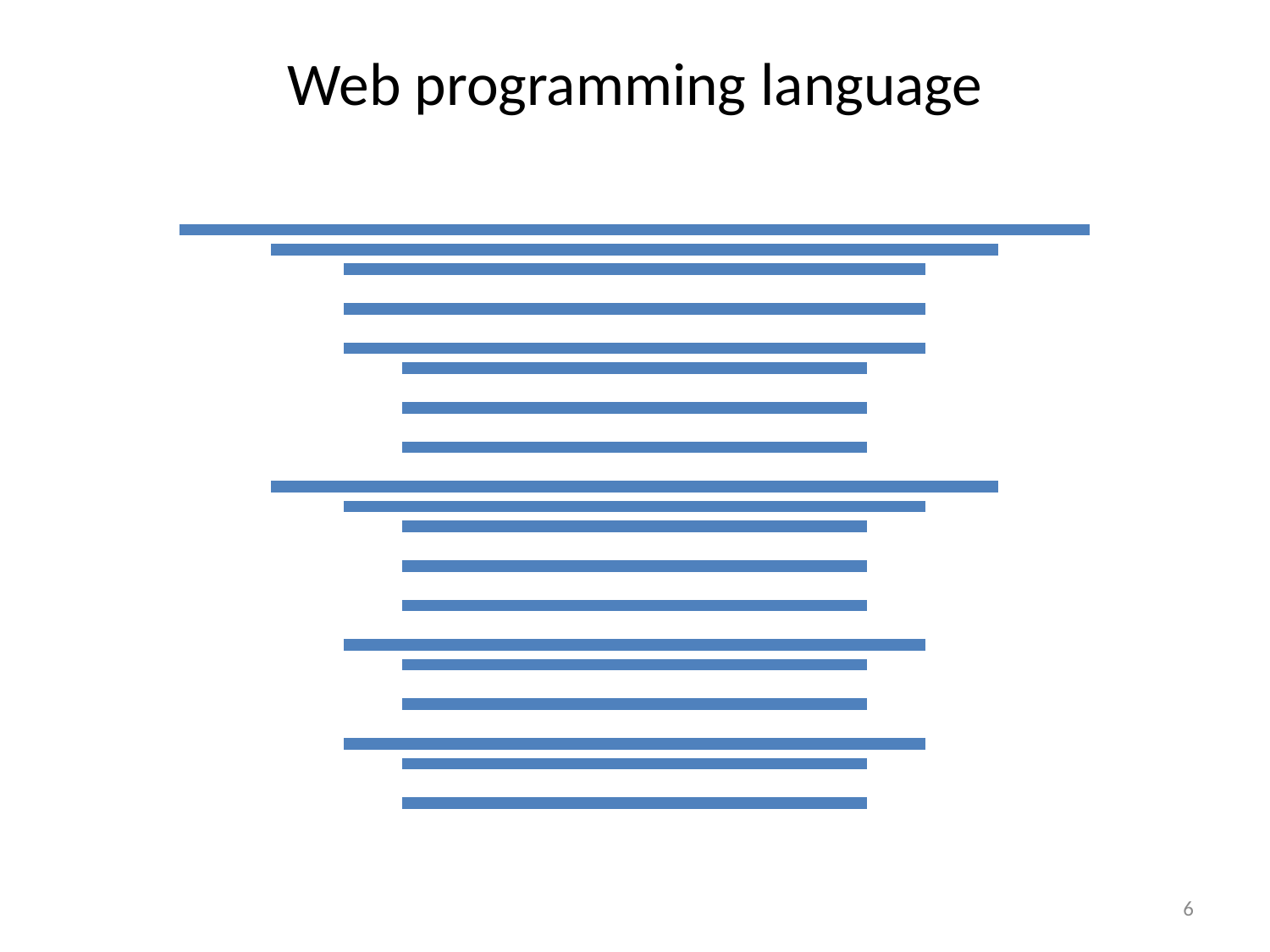

# Web programming language
Web programming language
6